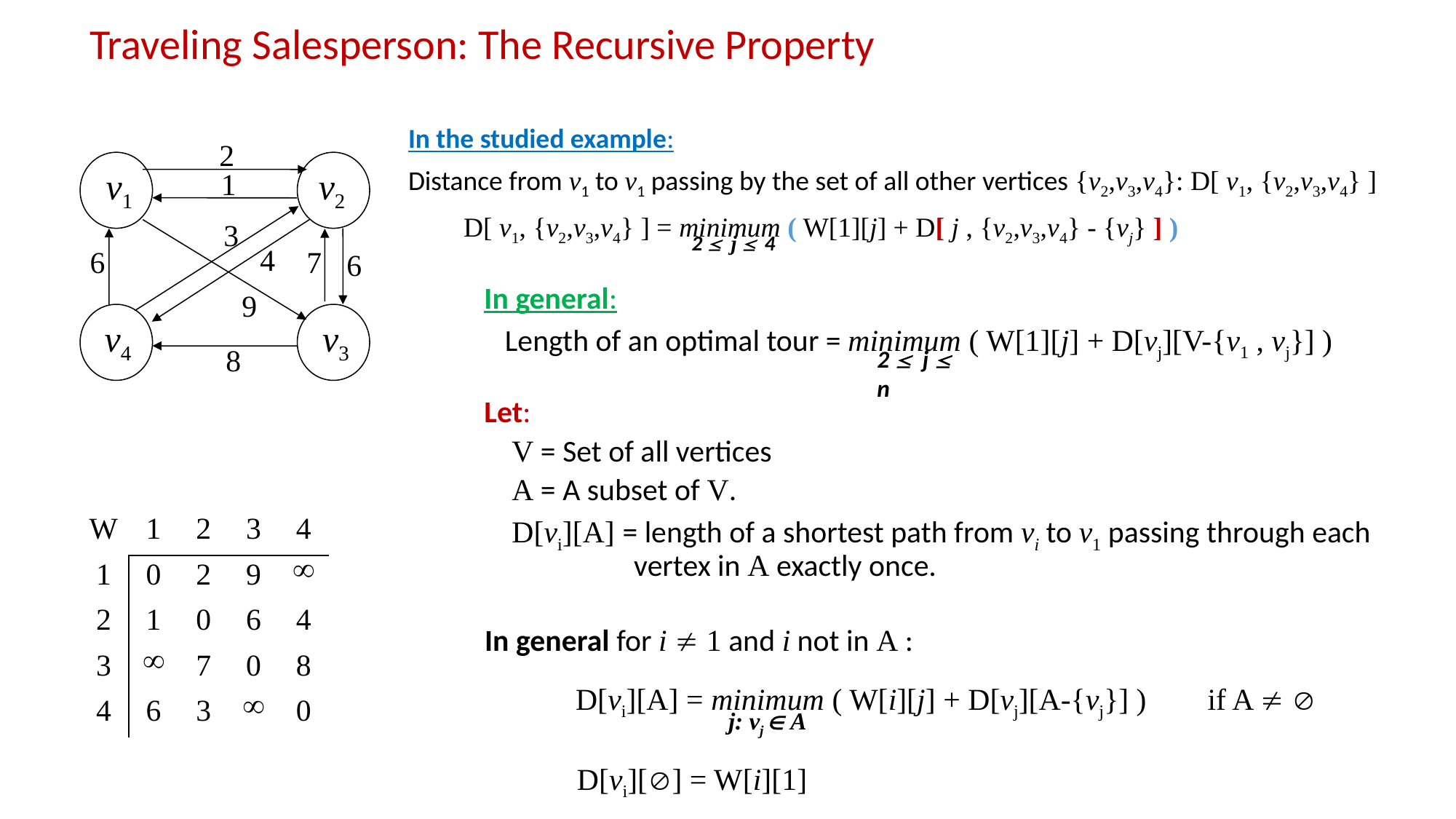

# Traveling Salesperson: The Recursive Property
In the studied example:
Distance from v1 to v1 passing by the set of all other vertices {v2,v3,v4}: D[ v1, {v2,v3,v4} ]
        D[ v1, {v2,v3,v4} ] = minimum ( W[1][j] + D[ j , {v2,v3,v4} - {vj} ] )
2 ≤  j ≤  4
2
 v1
v2
1

3

4
6
 7
6
9
 v4
 v3
8

In general:
   Length of an optimal tour = minimum ( W[1][j] + D[vj][V-{v1 , vj}] )
2 ≤  j ≤  n
Let:
    V = Set of all vertices
    A = A subset of V.
    D[vi][A] = length of a shortest path from vi to v1 passing through each vertex in A exactly once.
| W | 1 | 2 | 3 | 4 |
| --- | --- | --- | --- | --- |
| 1 | 0 | 2 | 9 | ∞ |
| 2 | 1 | 0 | 6 | 4 |
| 3 | ∞ | 7 | 0 | 8 |
| 4 | 6 | 3 | ∞ | 0 |
In general for i ≠ 1 and i not in A :
D[vi][A] = minimum ( W[i][j] + D[vj][A-{vj}] )        if A ≠ ∅
j: vj ∈ A
D[vi][∅] = W[i][1]